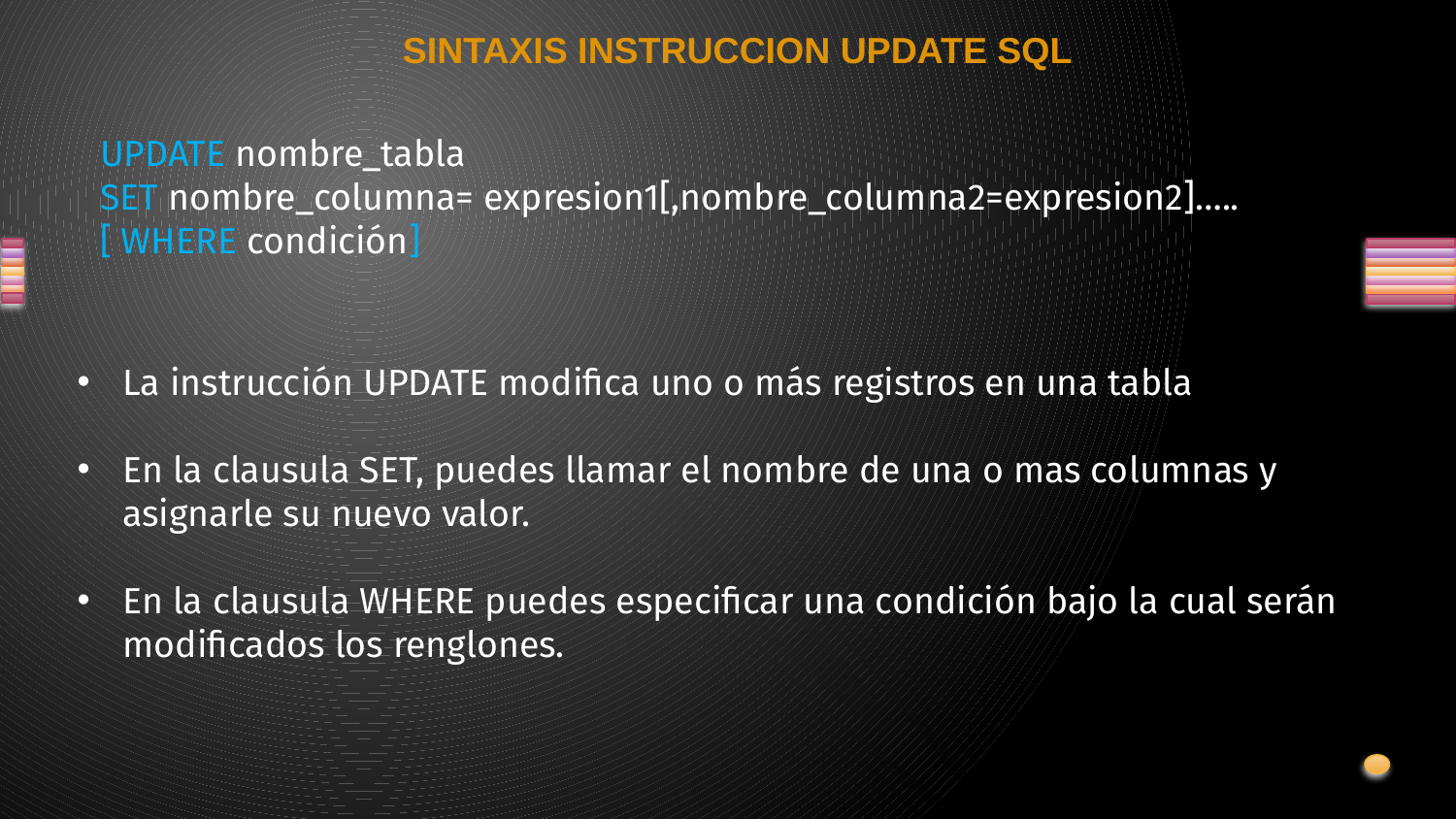

SINTAXIS INSTRUCCION UPDATE SQL
UPDATE nombre_tabla
SET nombre_columna= expresion1[,nombre_columna2=expresion2]…..
[ WHERE condición]
La instrucción UPDATE modifica uno o más registros en una tabla

En la clausula SET, puedes llamar el nombre de una o mas columnas y asignarle su nuevo valor.

En la clausula WHERE puedes especificar una condición bajo la cual serán modificados los renglones.